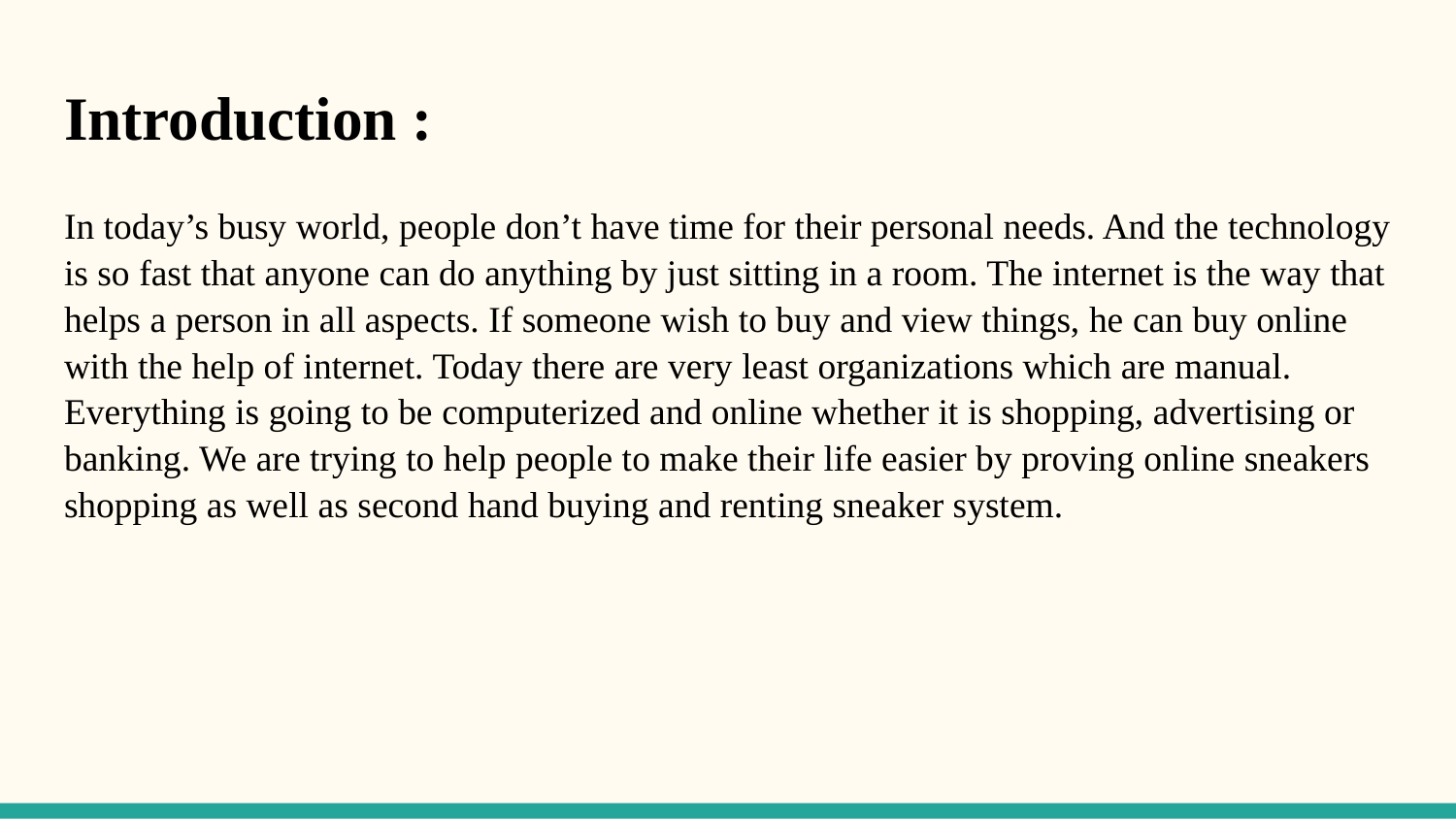

# Introduction :
In today’s busy world, people don’t have time for their personal needs. And the technology is so fast that anyone can do anything by just sitting in a room. The internet is the way that helps a person in all aspects. If someone wish to buy and view things, he can buy online with the help of internet. Today there are very least organizations which are manual. Everything is going to be computerized and online whether it is shopping, advertising or banking. We are trying to help people to make their life easier by proving online sneakers shopping as well as second hand buying and renting sneaker system.